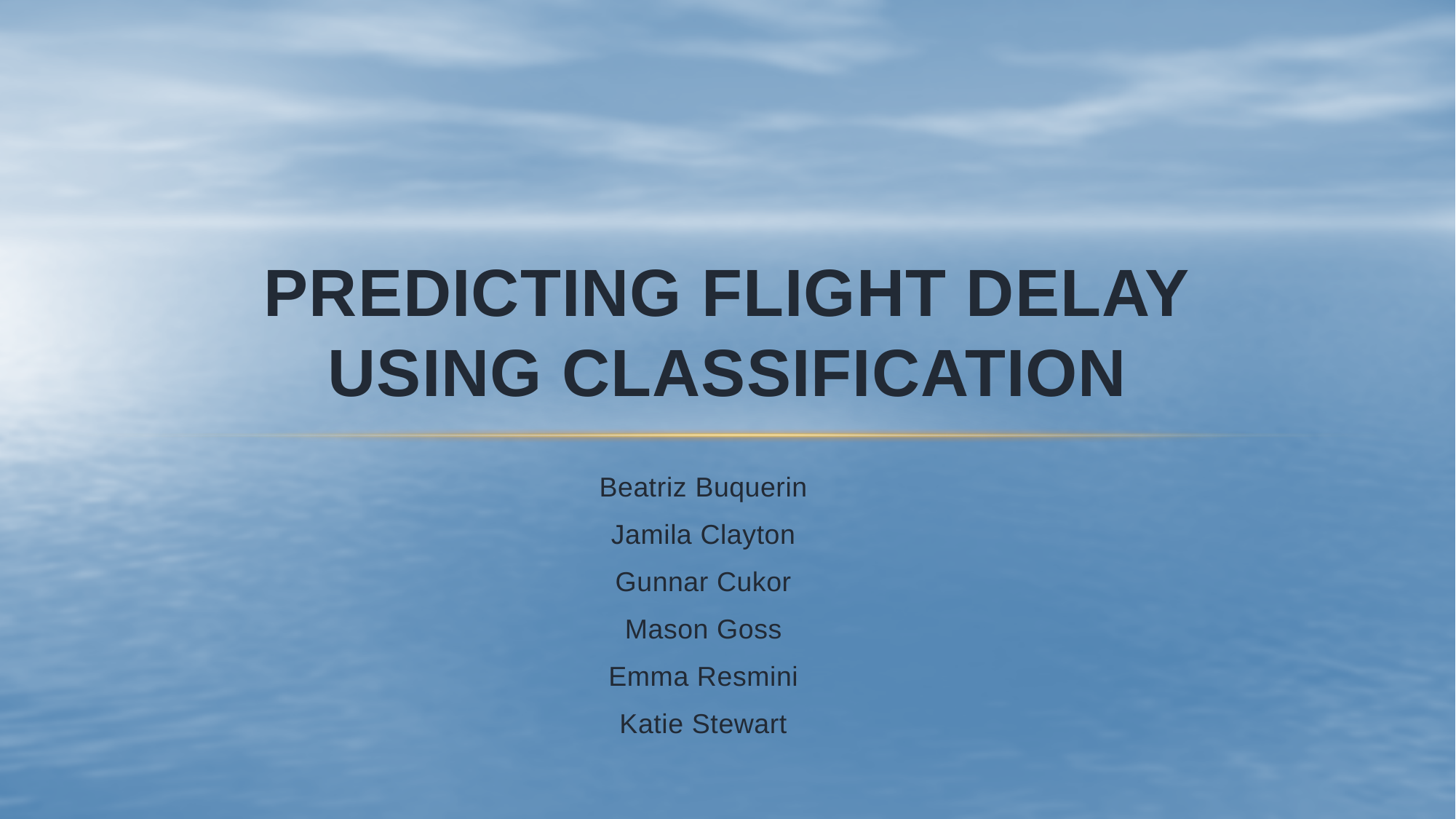

# Predicting flight delay using classification
Beatriz Buquerin
Jamila Clayton
Gunnar Cukor
Mason Goss
Emma Resmini
Katie Stewart